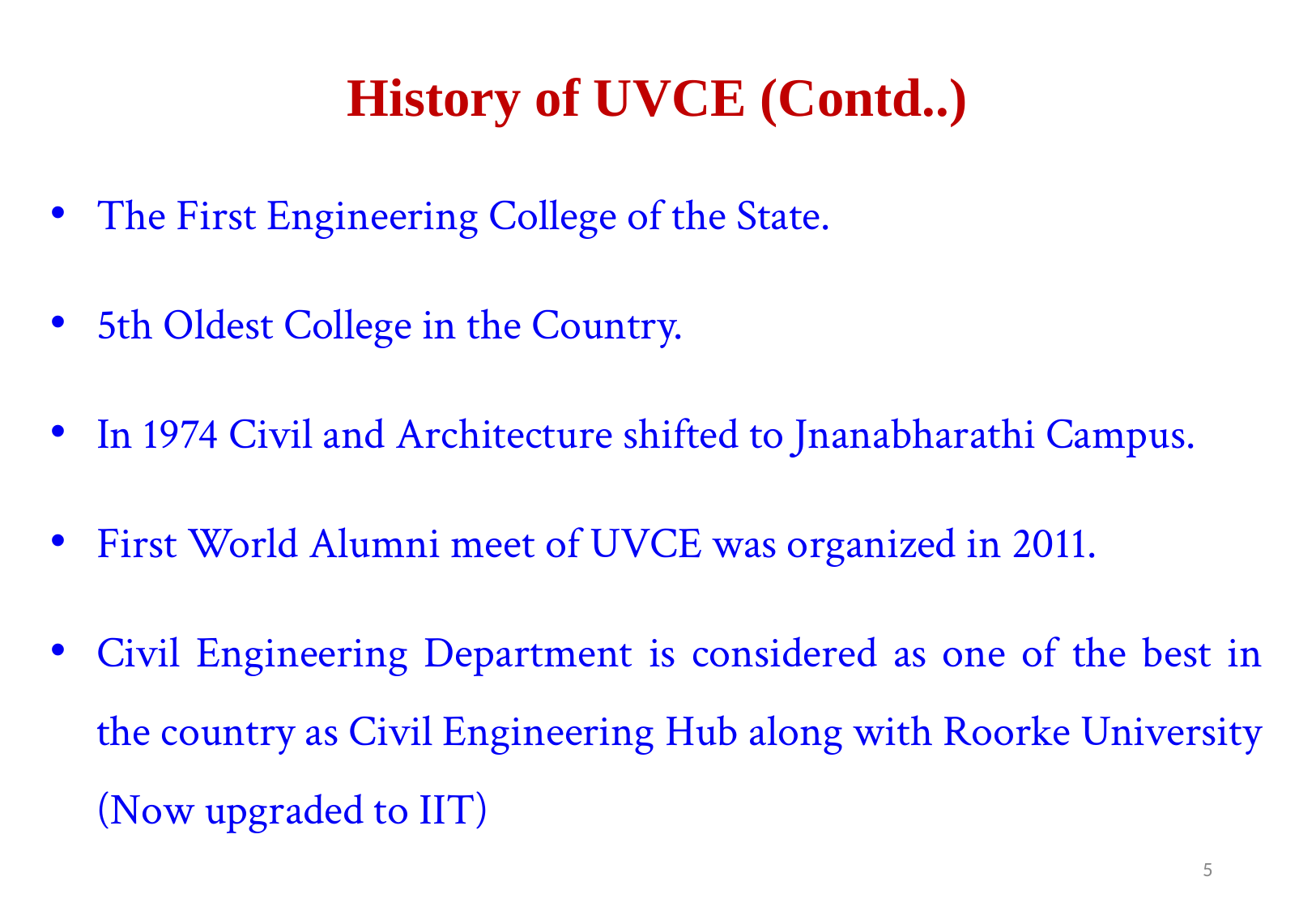

History of UVCE (Contd..)

The First Engineering College of the State.
5th Oldest College in the Country.
In 1974 Civil and Architecture shifted to Jnanabharathi Campus.
First World Alumni meet of UVCE was organized in 2011.
Civil Engineering Department is considered as one of the best in the country as Civil Engineering Hub along with Roorke University (Now upgraded to IIT)
5